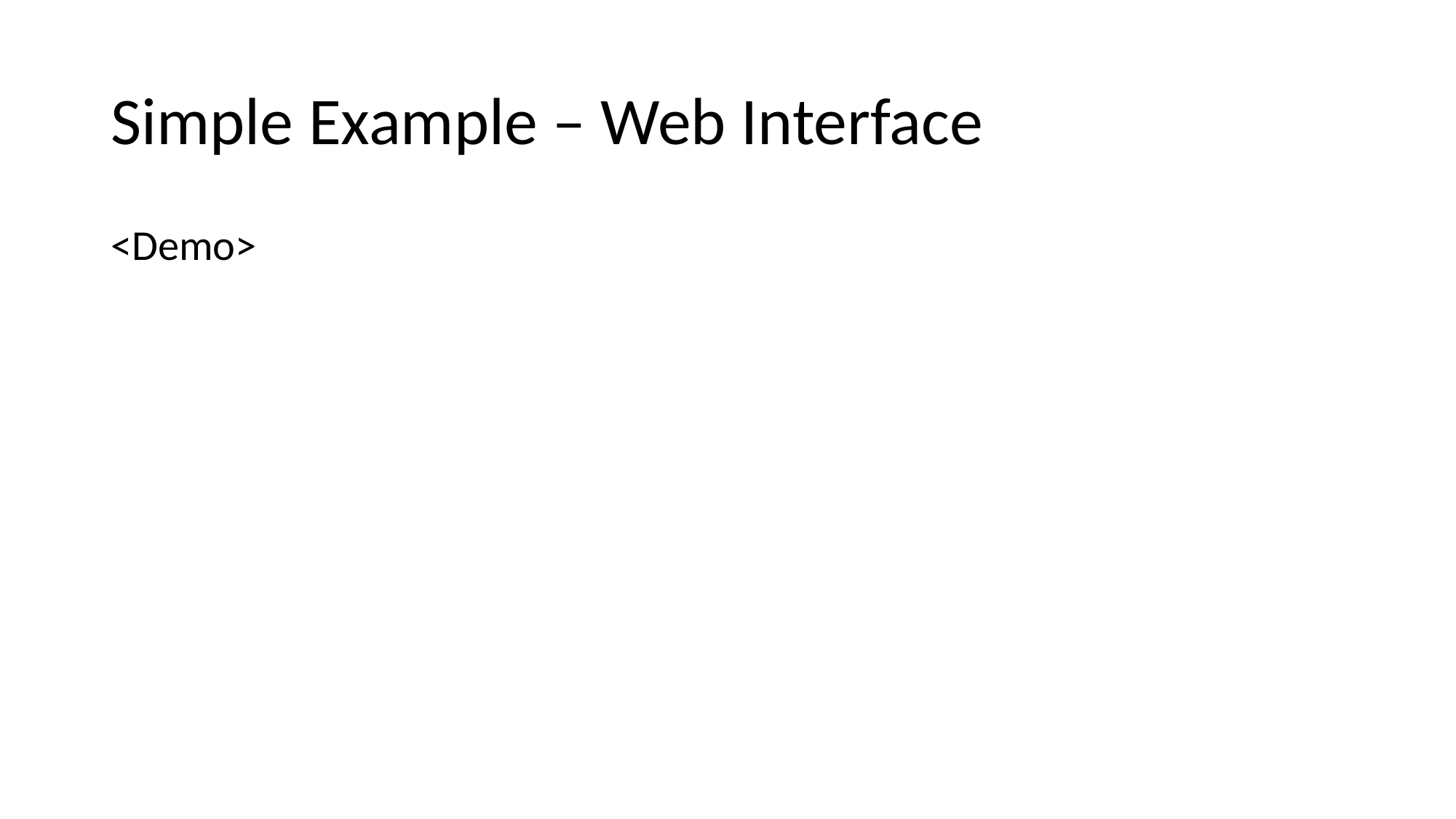

# Simple Example – Web Interface
<Demo>